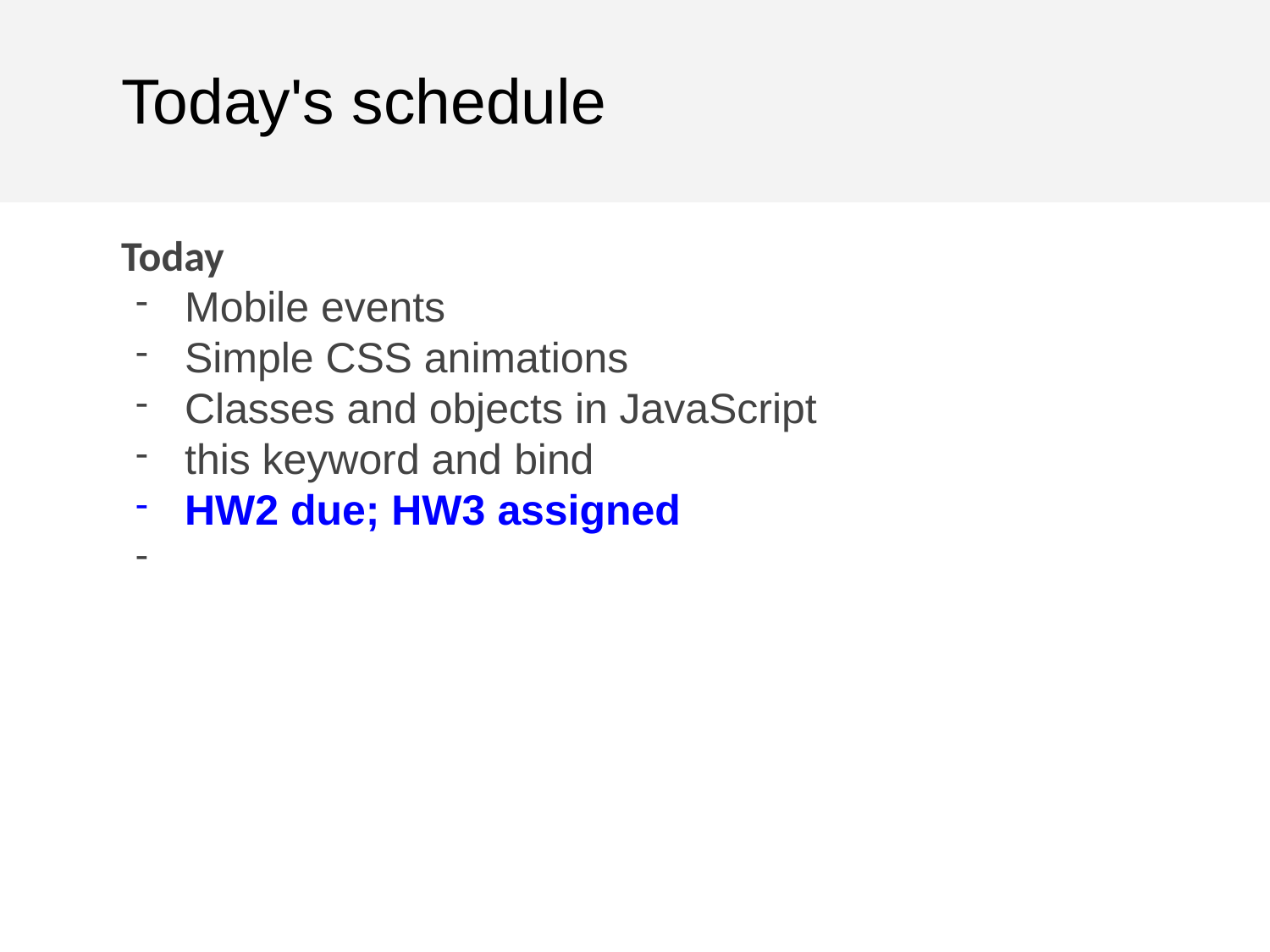

Today's schedule
Today
Mobile events
Simple CSS animations
Classes and objects in JavaScript
this keyword and bind
HW2 due; HW3 assigned